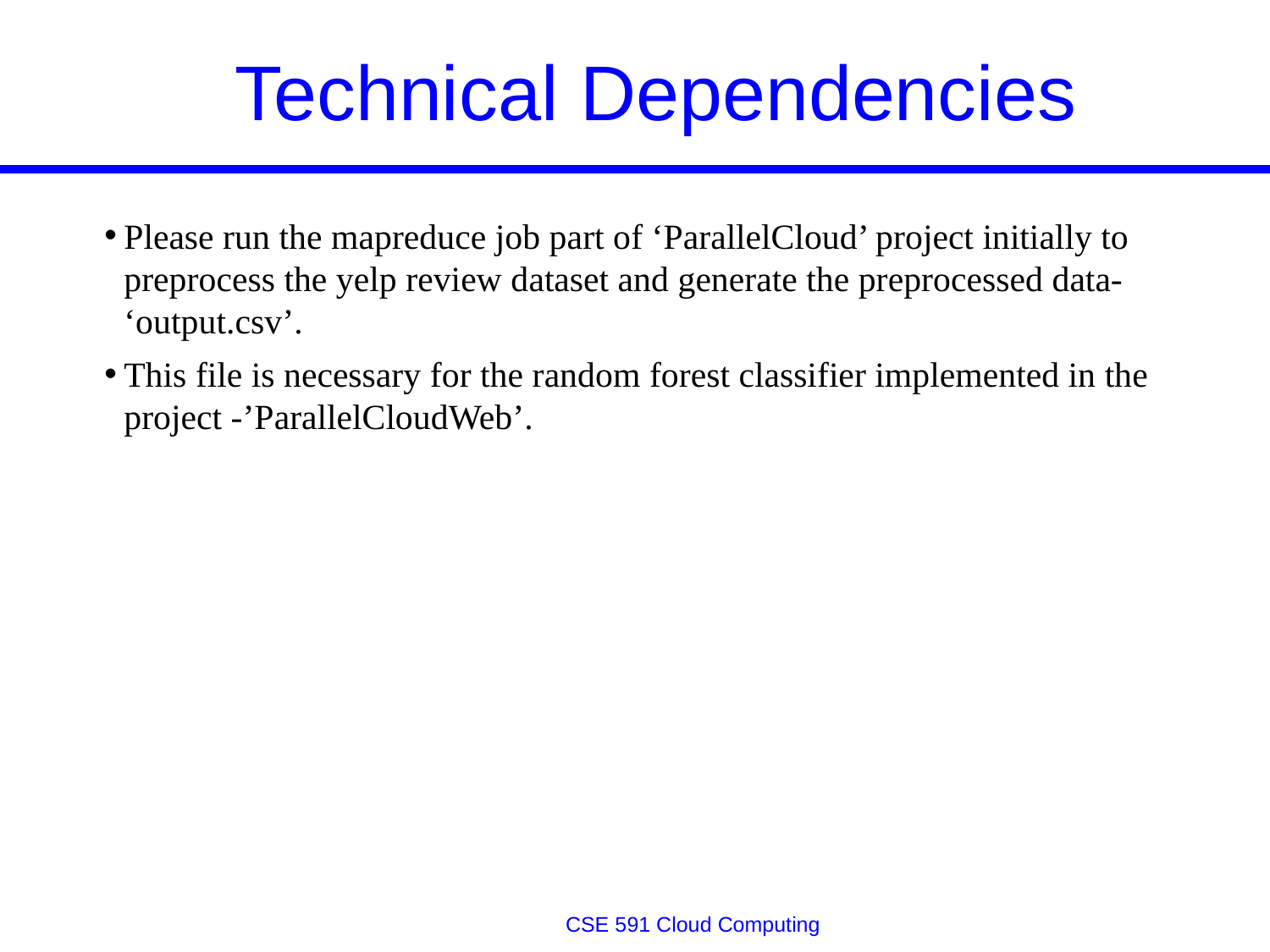

# Technical Dependencies
Please run the mapreduce job part of ‘ParallelCloud’ project initially to preprocess the yelp review dataset and generate the preprocessed data- ‘output.csv’.
This file is necessary for the random forest classifier implemented in the project -’ParallelCloudWeb’.